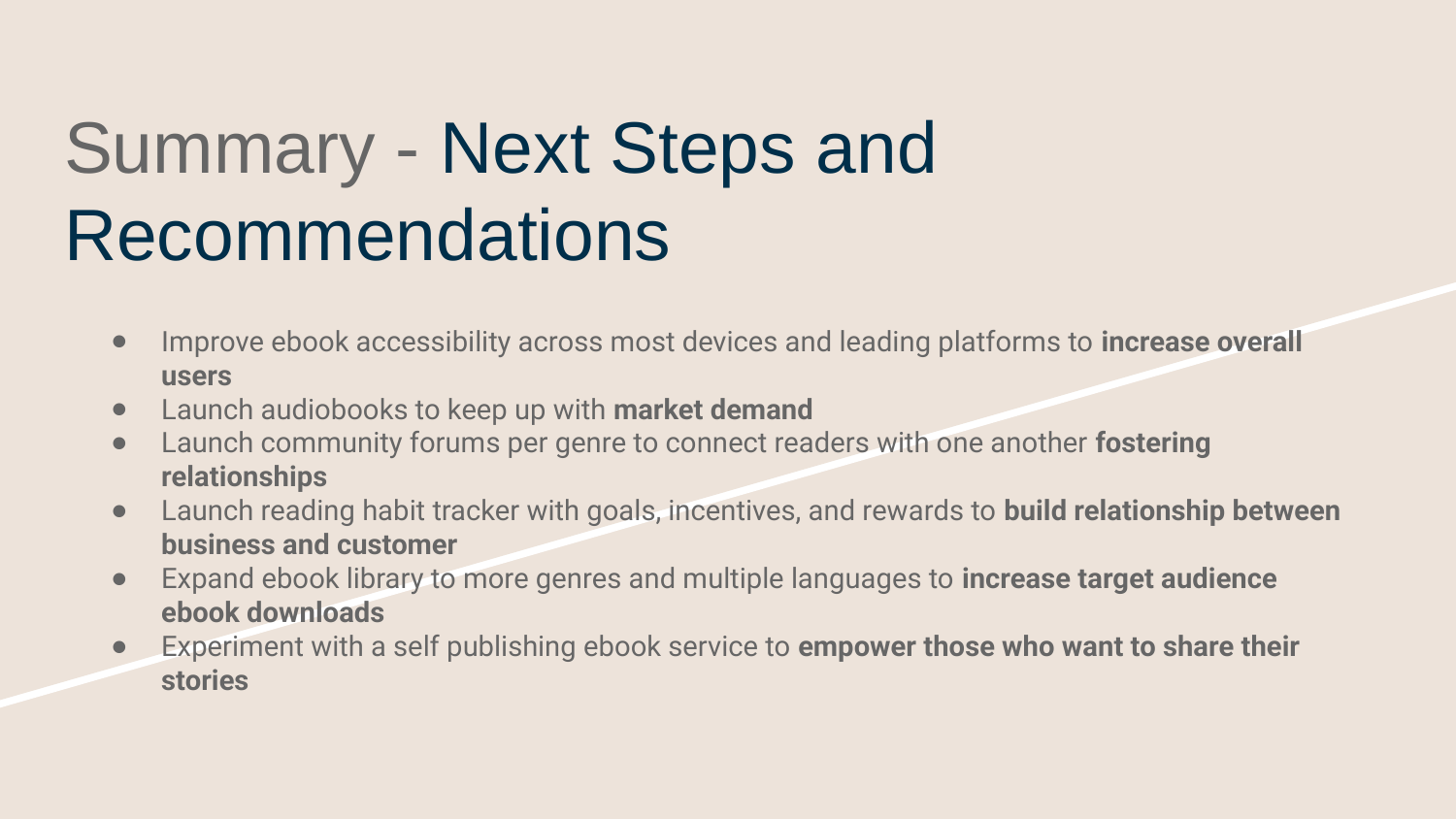

# Summary - Next Steps and Recommendations
Improve ebook accessibility across most devices and leading platforms to increase overall users
Launch audiobooks to keep up with market demand
Launch community forums per genre to connect readers with one another fostering relationships
Launch reading habit tracker with goals, incentives, and rewards to build relationship between business and customer
Expand ebook library to more genres and multiple languages to increase target audience ebook downloads
Experiment with a self publishing ebook service to empower those who want to share their stories